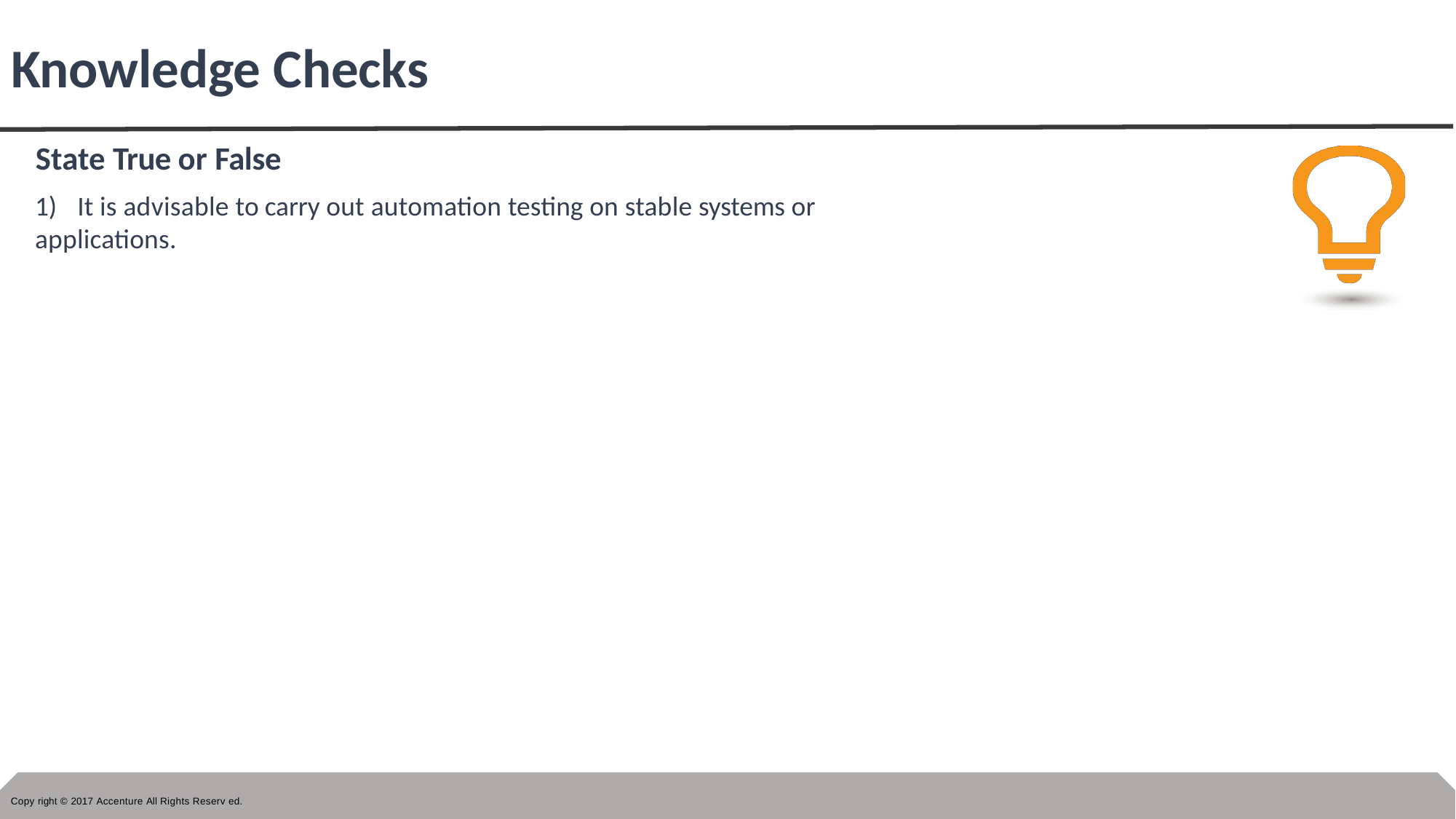

# Knowledge Checks
State True or False
1)	It is advisable to carry out automation testing on stable systems or applications.

Copy right © 2017 Accenture All Rights Reserv ed.